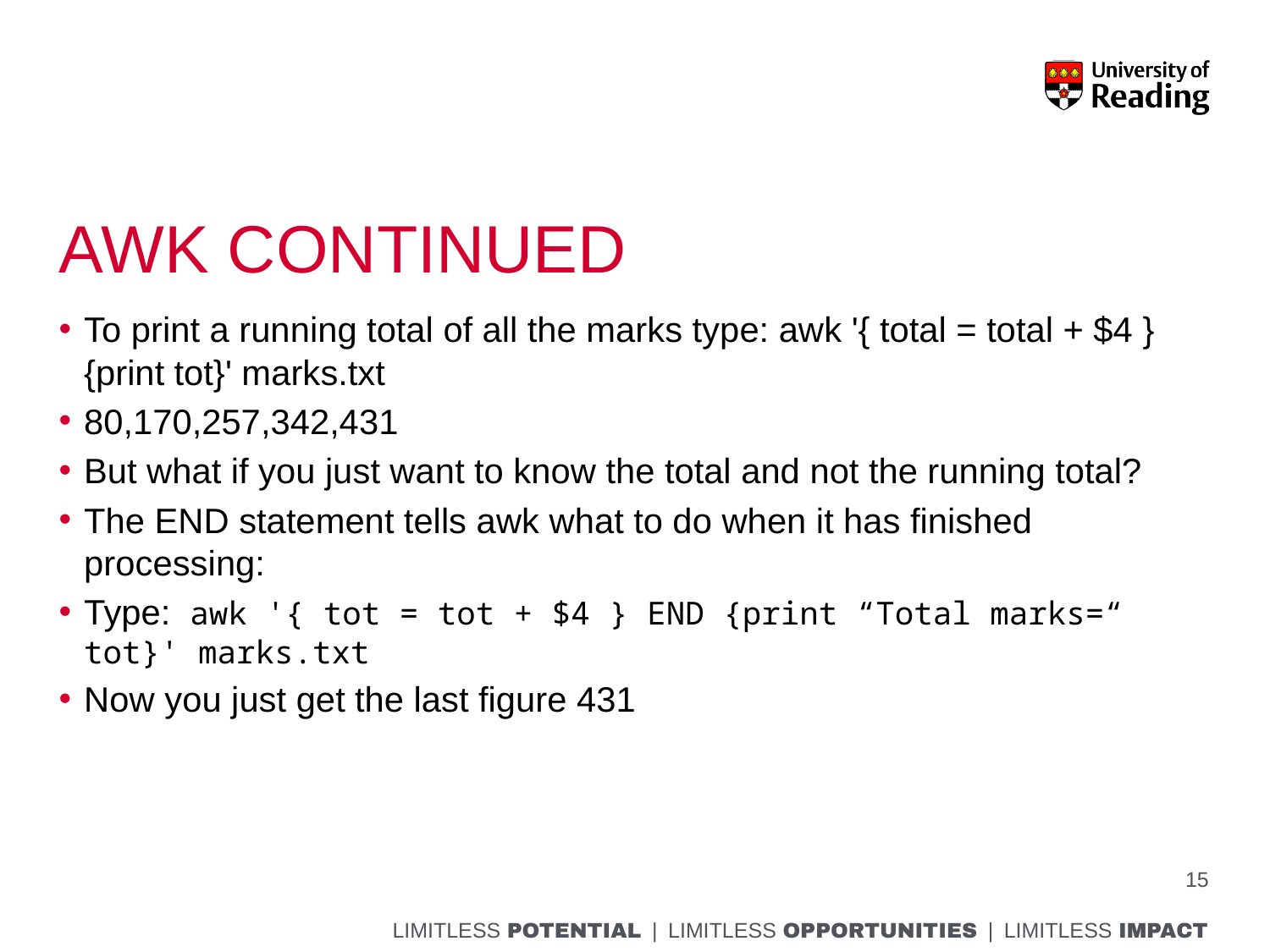

# Awk continued
To print a running total of all the marks type: awk '{ total = total + $4 } {print tot}' marks.txt
80,170,257,342,431
But what if you just want to know the total and not the running total?
The END statement tells awk what to do when it has finished processing:
Type:  awk '{ tot = tot + $4 } END {print “Total marks=“ tot}' marks.txt
Now you just get the last figure 431

15